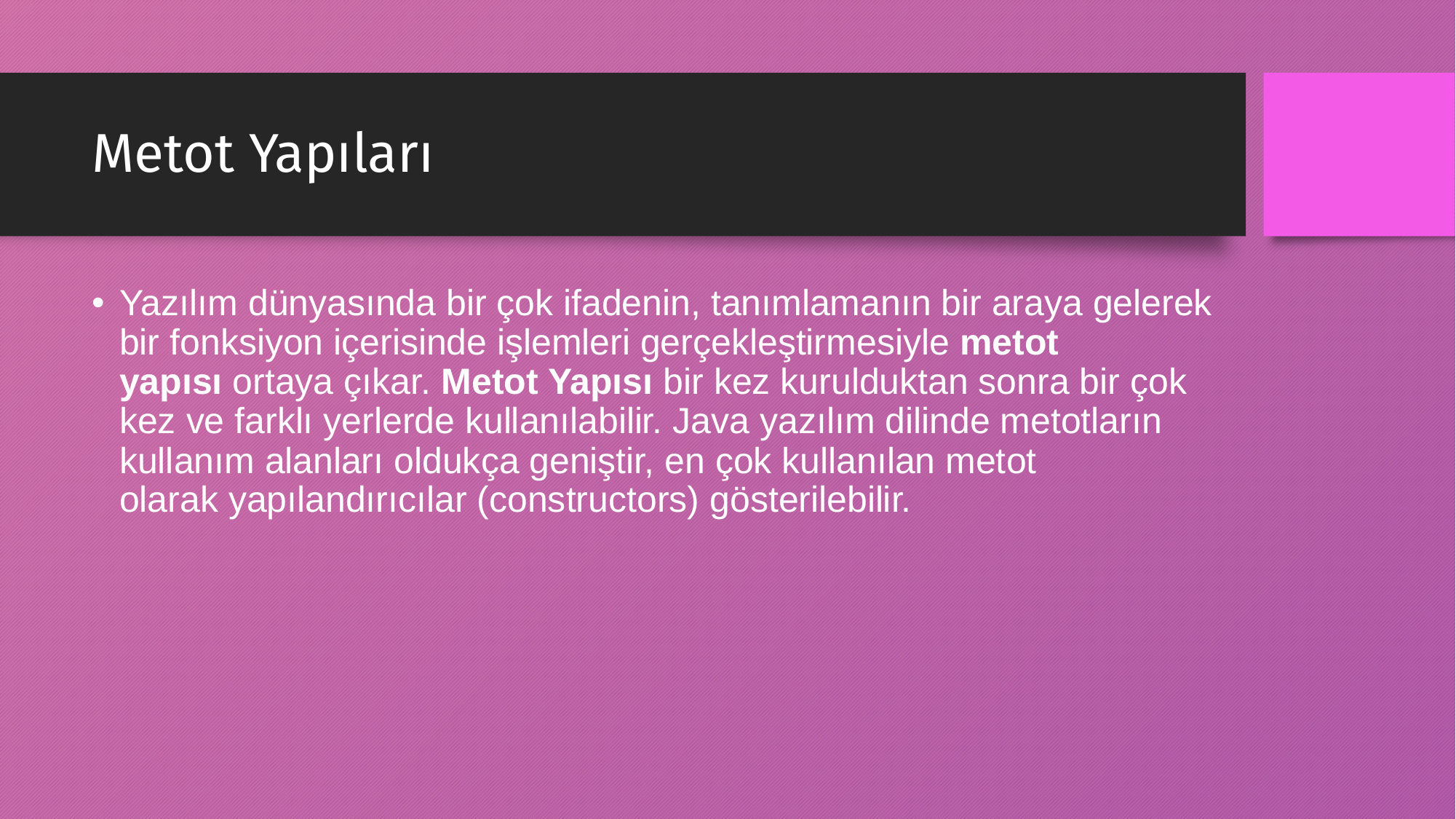

# Metot Yapıları
Yazılım dünyasında bir çok ifadenin, tanımlamanın bir araya gelerek bir fonksiyon içerisinde işlemleri gerçekleştirmesiyle metot yapısı ortaya çıkar. Metot Yapısı bir kez kurulduktan sonra bir çok kez ve farklı yerlerde kullanılabilir. Java yazılım dilinde metotların kullanım alanları oldukça geniştir, en çok kullanılan metot olarak yapılandırıcılar (constructors) gösterilebilir.